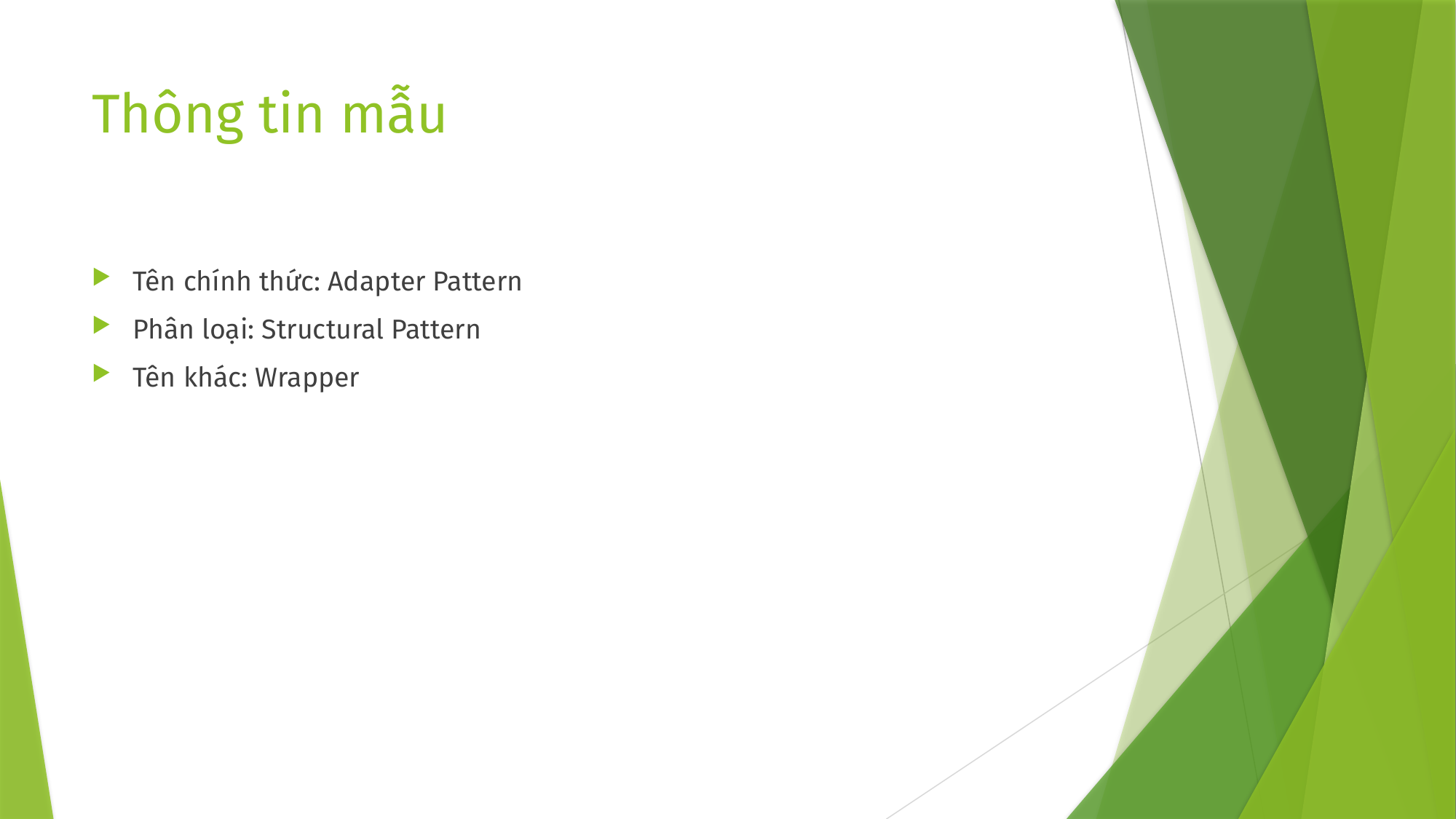

# Thông tin mẫu
Tên chính thức: Adapter Pattern
Phân loại: Structural Pattern
Tên khác: Wrapper